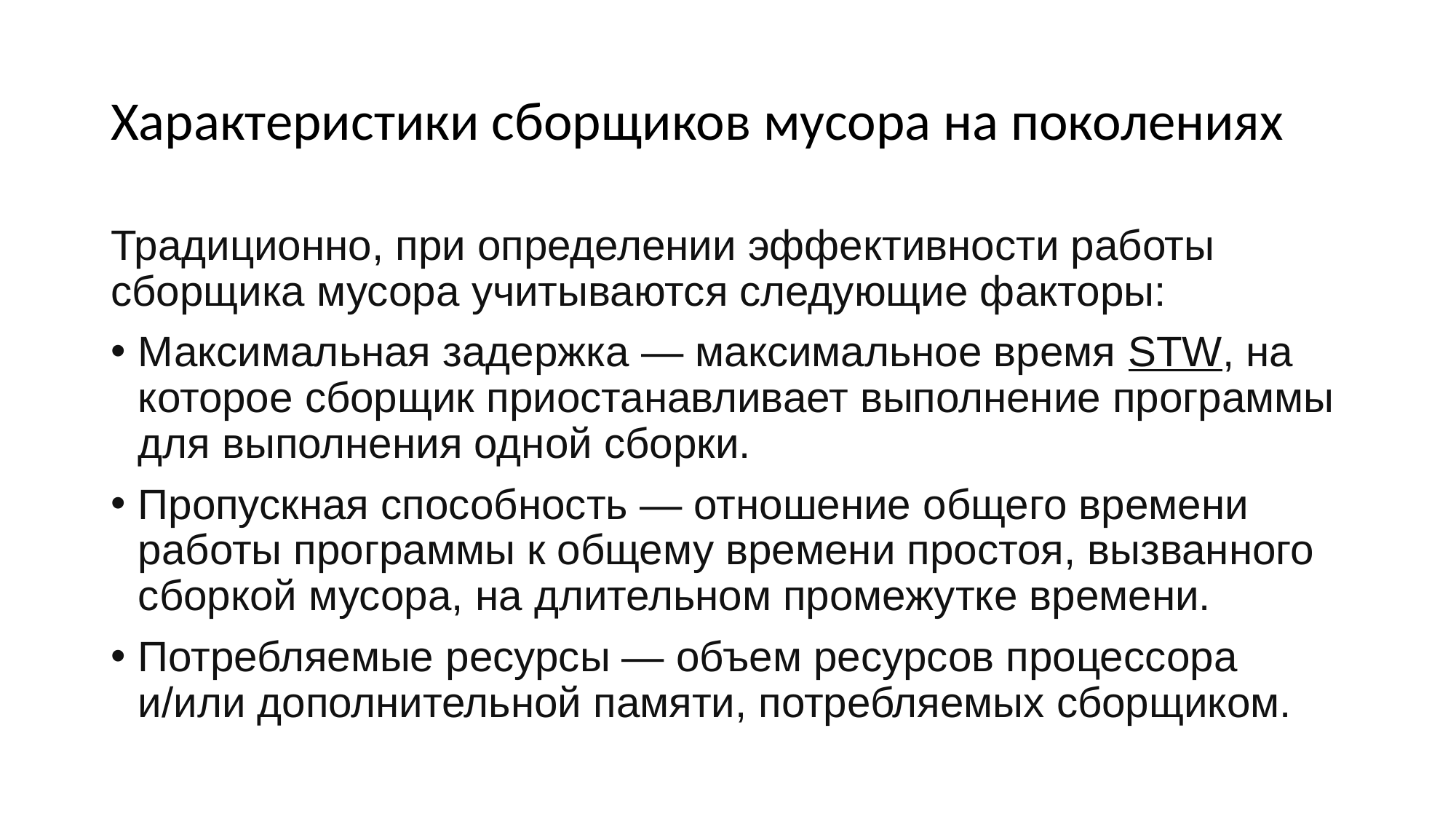

# Характеристики сборщиков мусора на поколениях
Традиционно, при определении эффективности работы сборщика мусора учитываются следующие факторы:
Максимальная задержка — максимальное время STW, на которое сборщик приостанавливает выполнение программы для выполнения одной сборки.
Пропускная способность — отношение общего времени работы программы к общему времени простоя, вызванного сборкой мусора, на длительном промежутке времени.
Потребляемые ресурсы — объем ресурсов процессора и/или дополнительной памяти, потребляемых сборщиком.